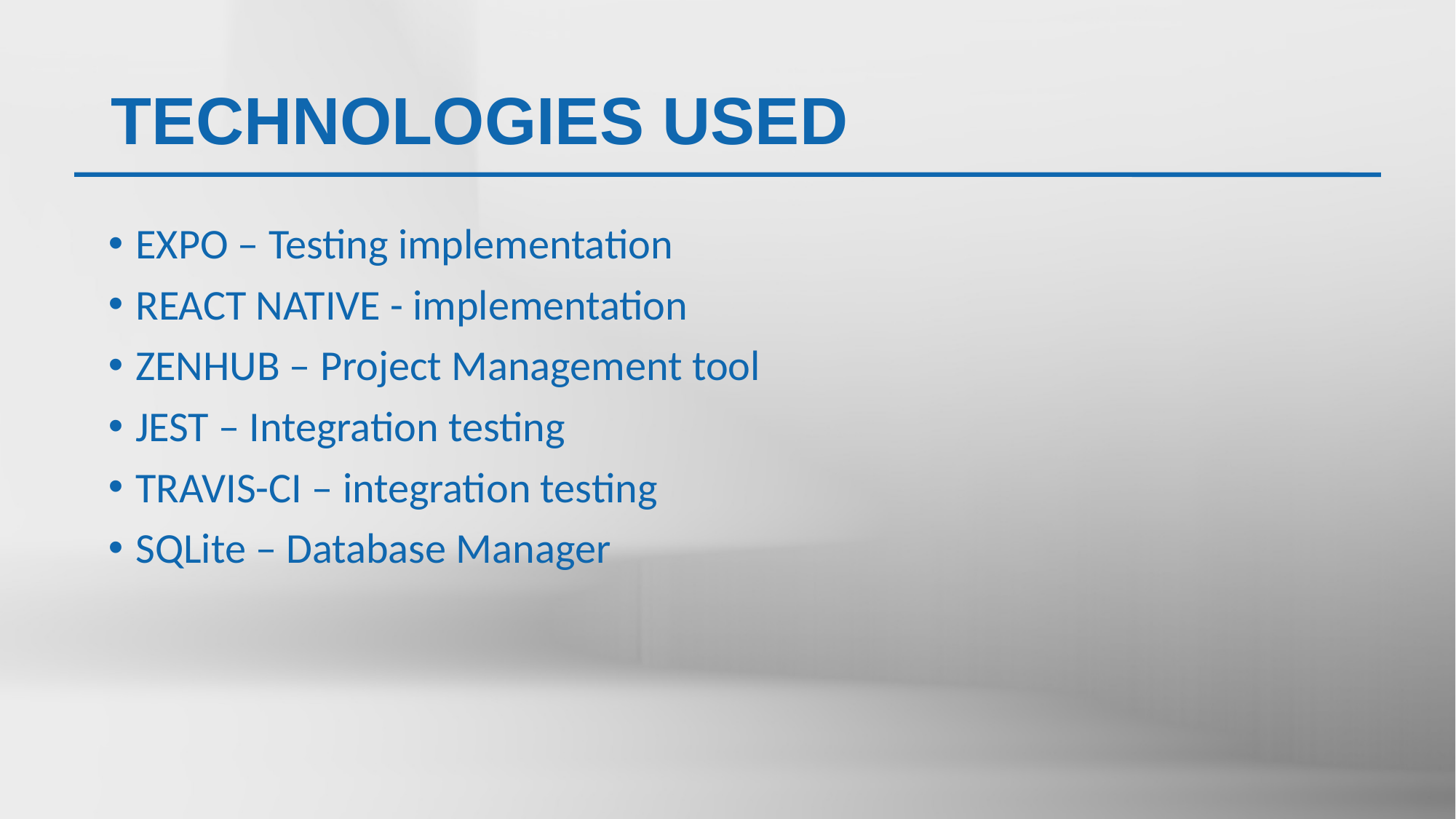

TECHNOLOGIES USED

EXPO – Testing implementation
REACT NATIVE - implementation
ZENHUB – Project Management tool
JEST – Integration testing
TRAVIS-CI – integration testing
SQLite – Database Manager